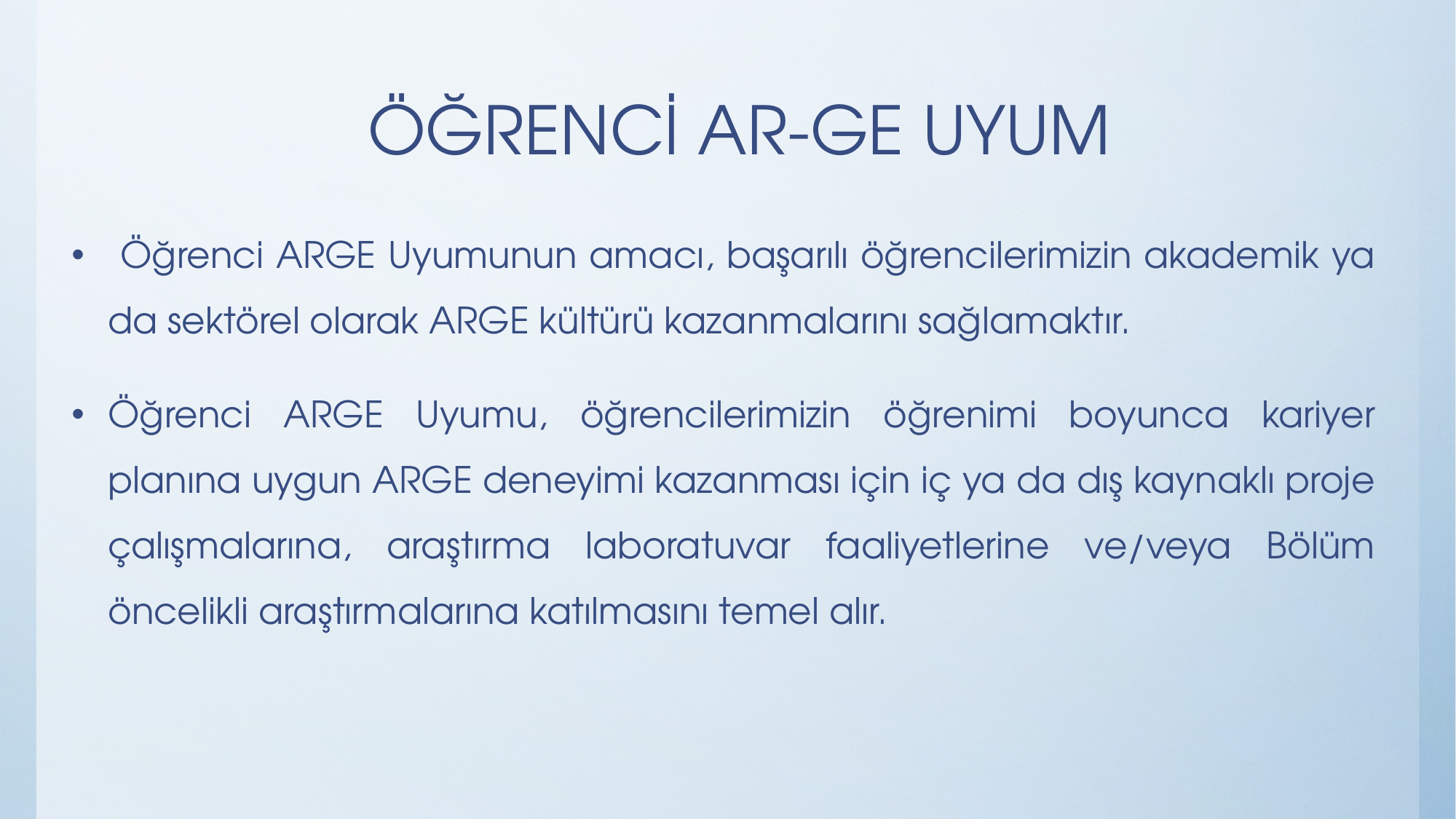

# ÖĞRENCİ AR-GE UYUM
 Öğrenci ARGE Uyumunun amacı, başarılı öğrencilerimizin akademik ya da sektörel olarak ARGE kültürü kazanmalarını sağlamaktır.
Öğrenci ARGE Uyumu, öğrencilerimizin öğrenimi boyunca kariyer planına uygun ARGE deneyimi kazanması için iç ya da dış kaynaklı proje çalışmalarına, araştırma laboratuvar faaliyetlerine ve/veya Bölüm öncelikli araştırmalarına katılmasını temel alır.